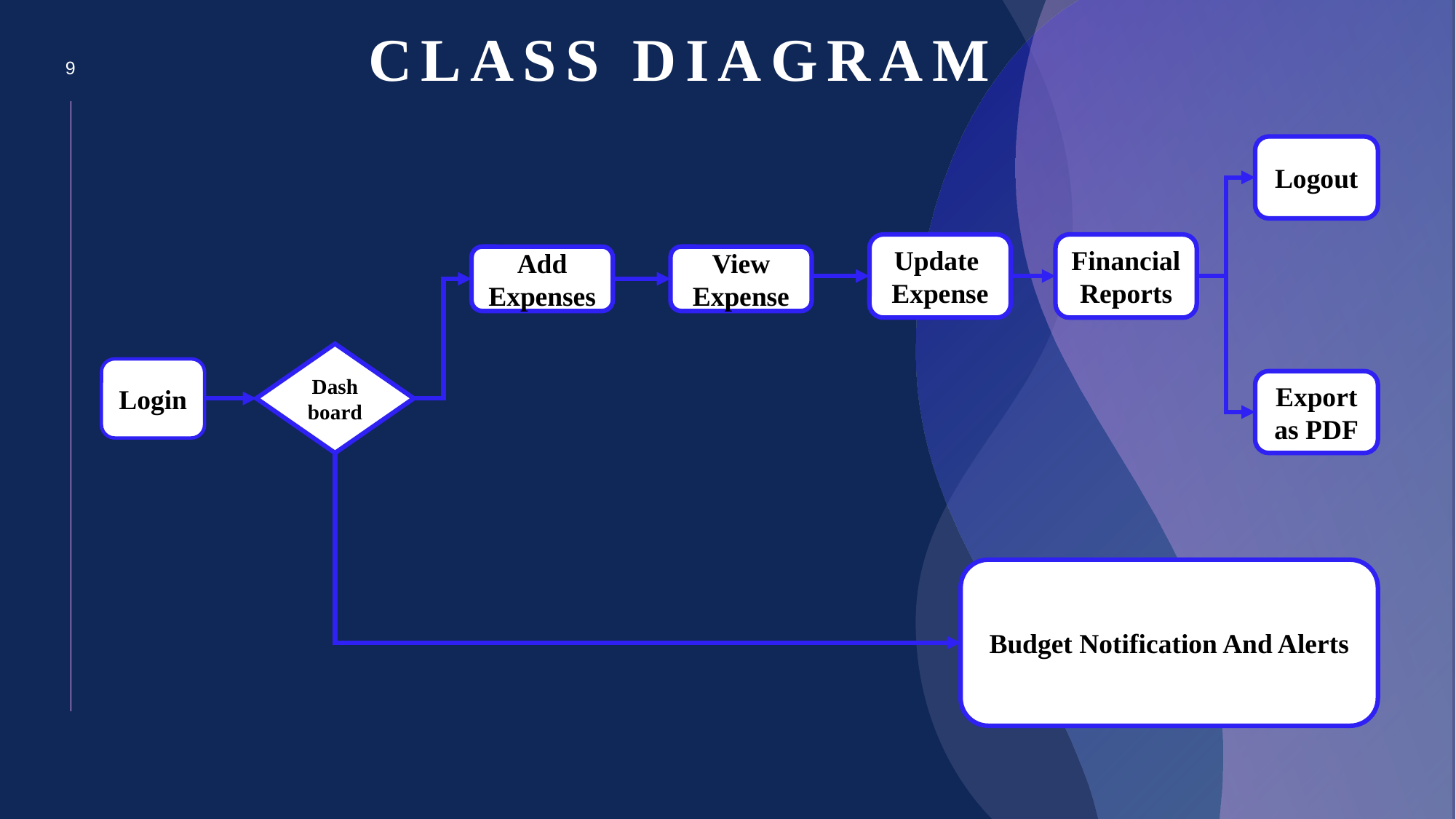

# CLASS DIAGRAM
9
Logout
Update  Expense
Financial Reports
View Expense
Add Expenses
Dashboard
Login
Export as PDF
Budget Notification And Alerts